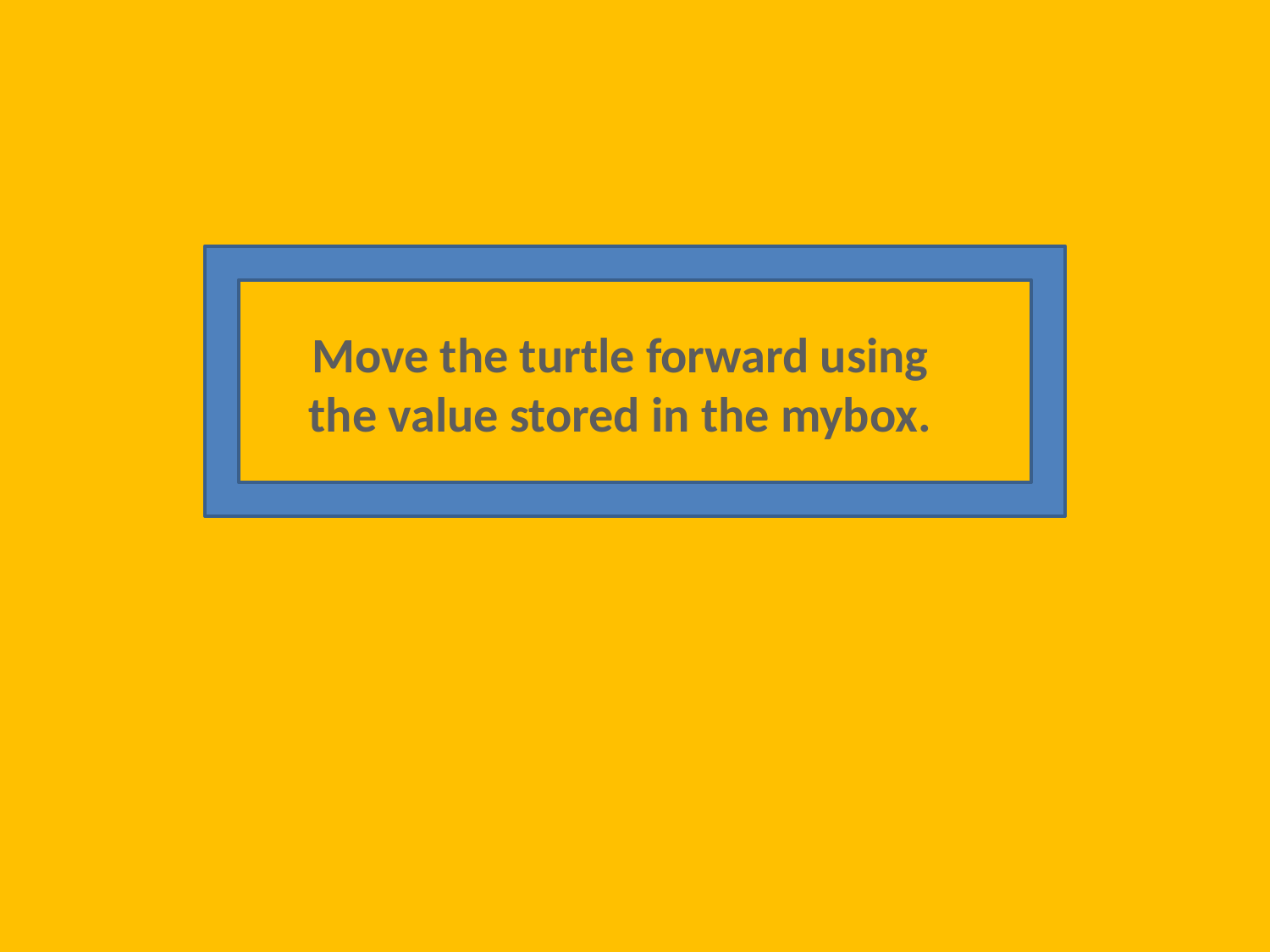

Move the turtle forward using the value stored in the mybox.